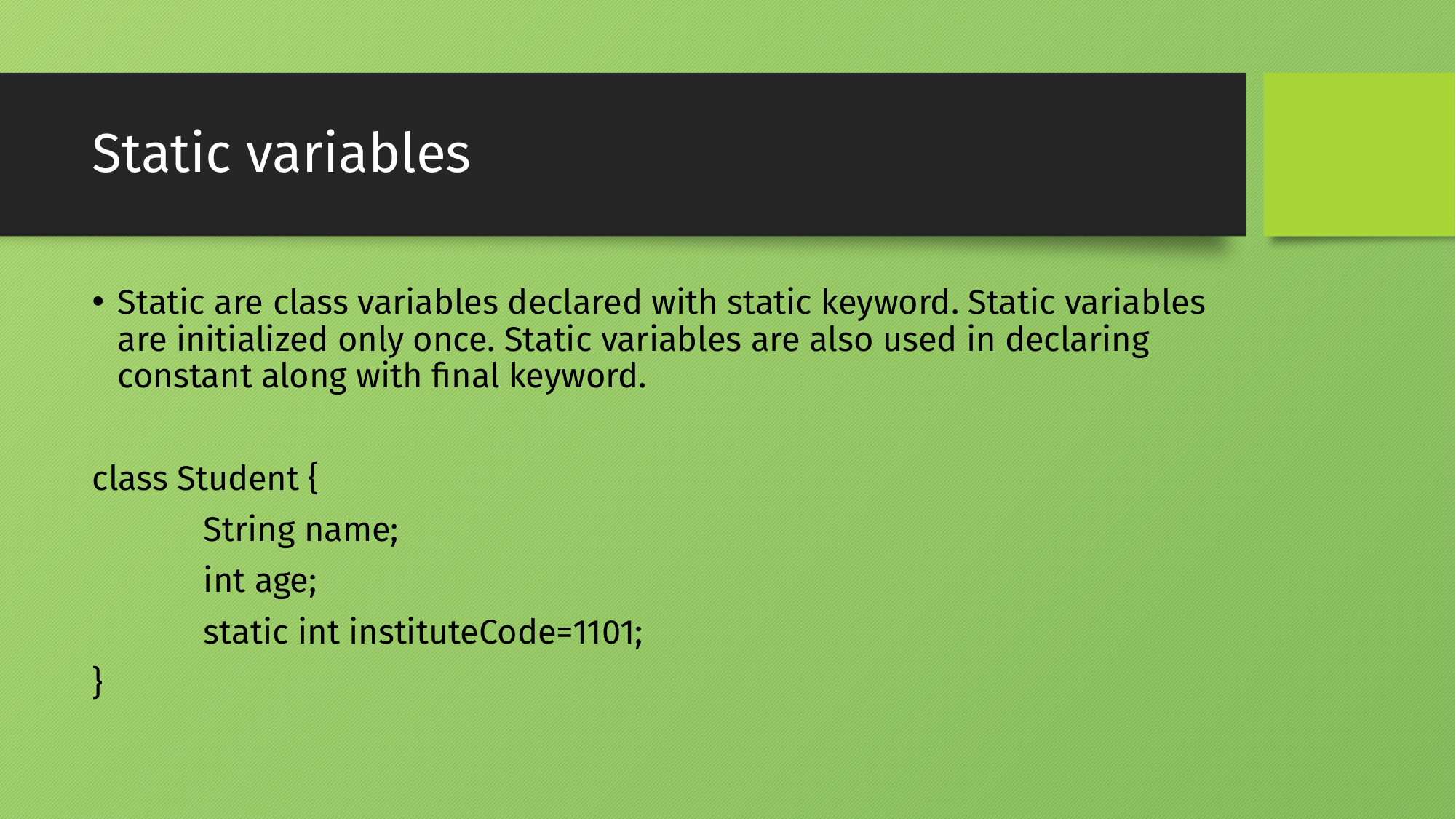

# Static variables
Static are class variables declared with static keyword. Static variables are initialized only once. Static variables are also used in declaring constant along with final keyword.

class Student {
	 String name;
	 int age;
	 static int instituteCode=1101;
}